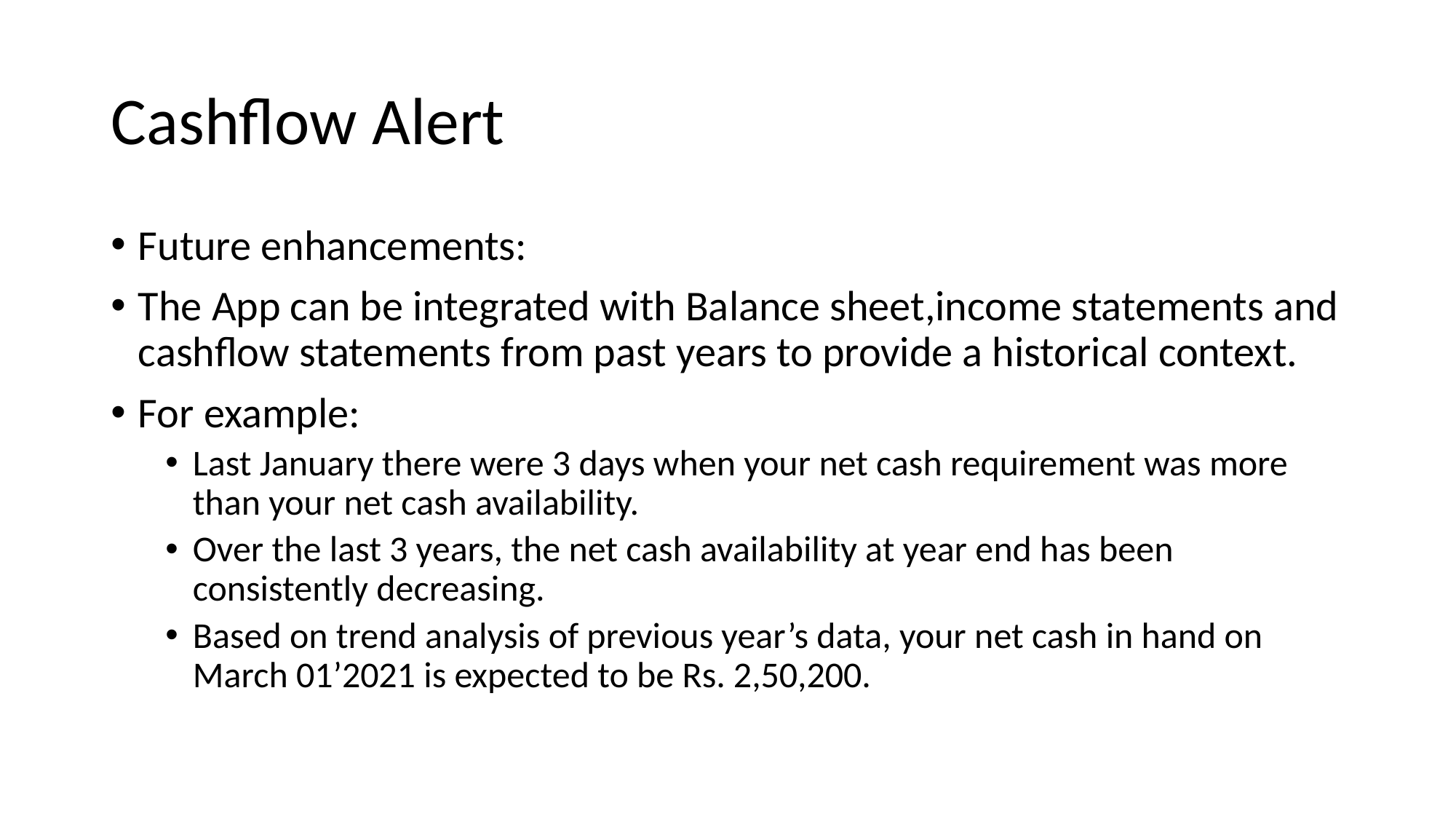

# Cashflow Alert
Future enhancements:
The App can be integrated with Balance sheet,income statements and cashflow statements from past years to provide a historical context.
For example:
Last January there were 3 days when your net cash requirement was more than your net cash availability.
Over the last 3 years, the net cash availability at year end has been consistently decreasing.
Based on trend analysis of previous year’s data, your net cash in hand on March 01’2021 is expected to be Rs. 2,50,200.